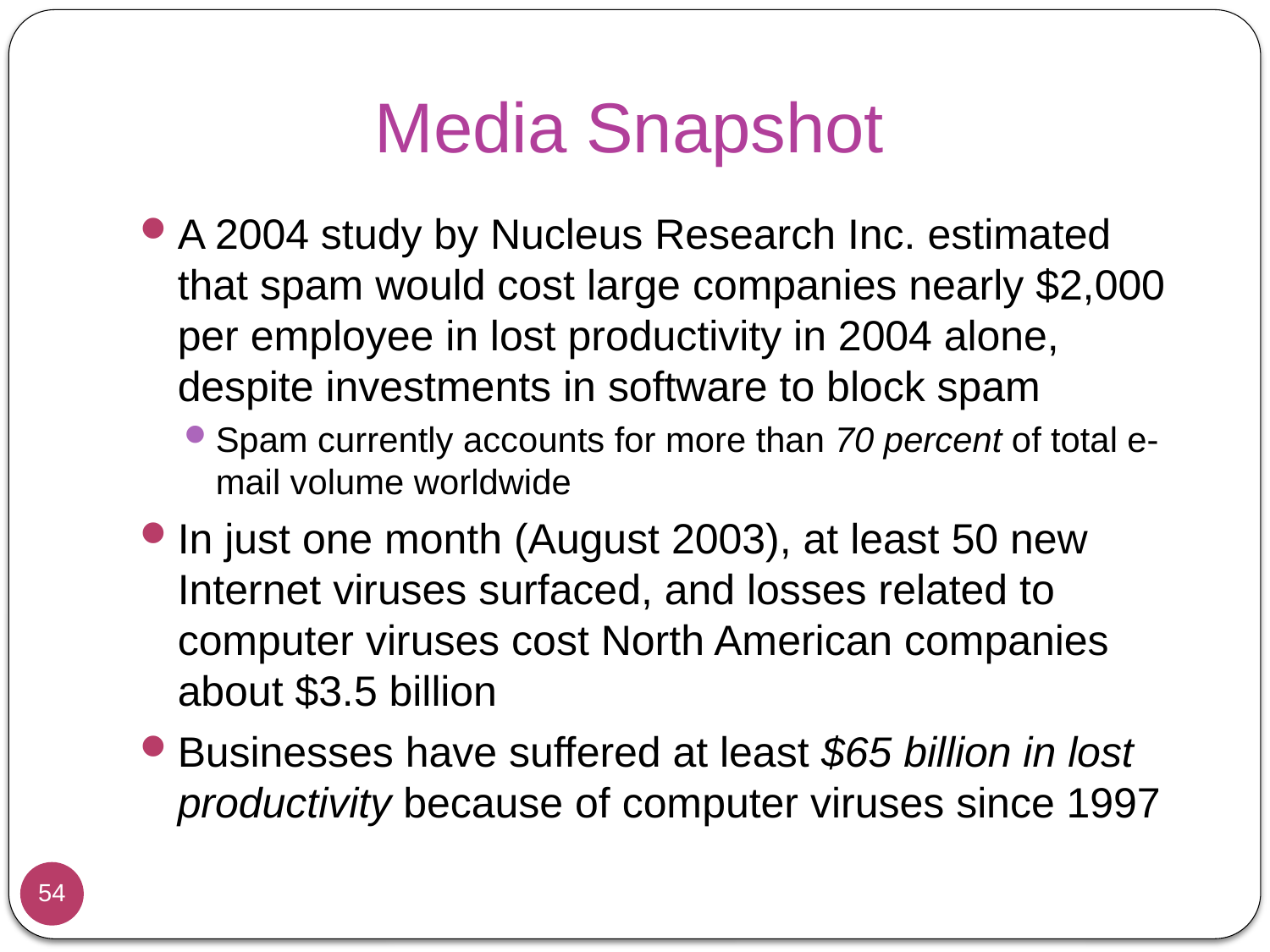

# Media Snapshot
A 2004 study by Nucleus Research Inc. estimated that spam would cost large companies nearly $2,000 per employee in lost productivity in 2004 alone, despite investments in software to block spam
Spam currently accounts for more than 70 percent of total e-mail volume worldwide
In just one month (August 2003), at least 50 new Internet viruses surfaced, and losses related to computer viruses cost North American companies about $3.5 billion
Businesses have suffered at least $65 billion in lost productivity because of computer viruses since 1997
54